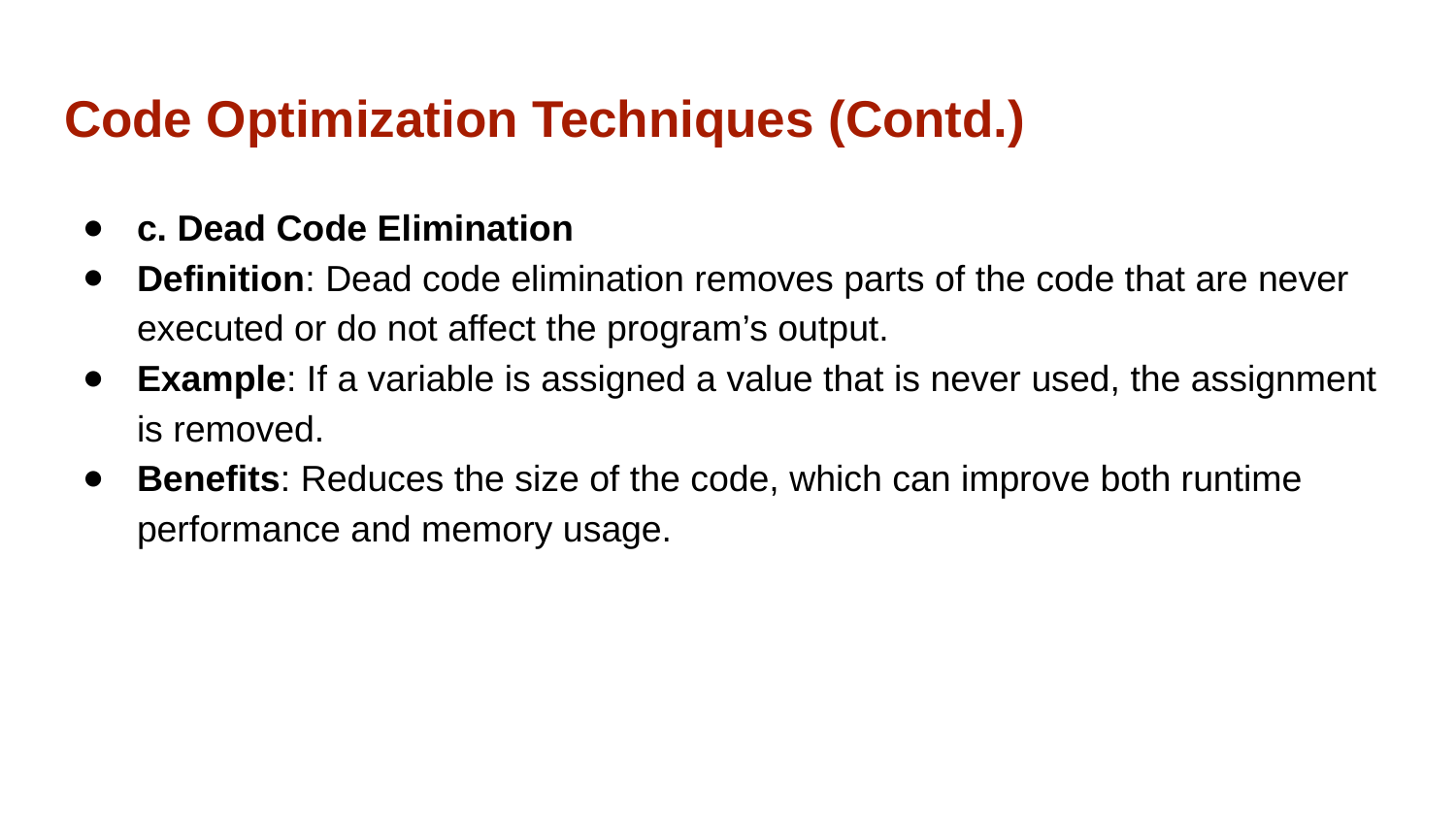

# Code Optimization Techniques (Contd.)

c. Dead Code Elimination
Definition: Dead code elimination removes parts of the code that are never executed or do not affect the program’s output.
Example: If a variable is assigned a value that is never used, the assignment is removed.
Benefits: Reduces the size of the code, which can improve both runtime performance and memory usage.